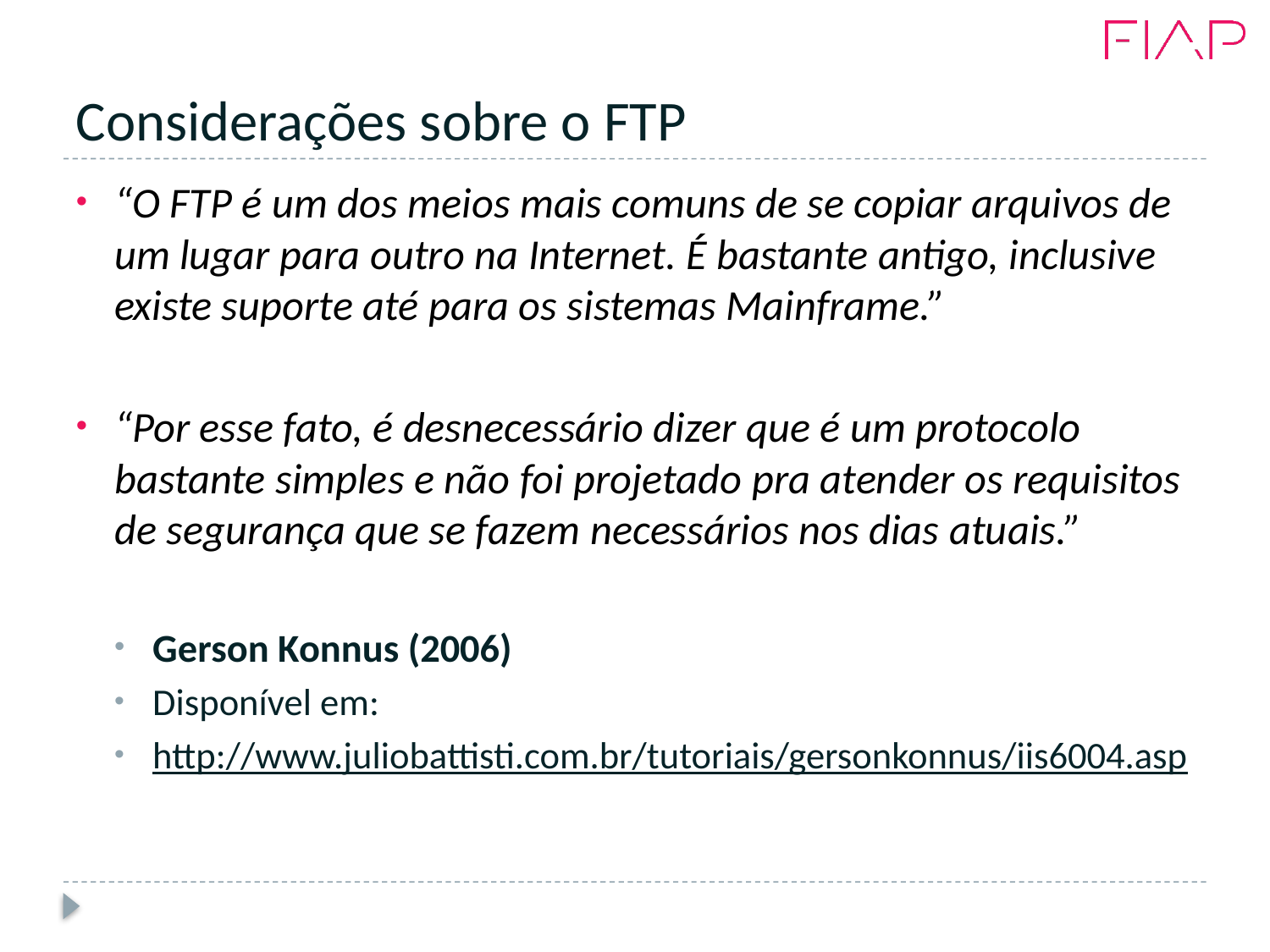

# Considerações sobre o FTP
“O FTP é um dos meios mais comuns de se copiar arquivos de um lugar para outro na Internet. É bastante antigo, inclusive existe suporte até para os sistemas Mainframe.”

“Por esse fato, é desnecessário dizer que é um protocolo bastante simples e não foi projetado pra atender os requisitos de segurança que se fazem necessários nos dias atuais.”

Gerson Konnus (2006)
Disponível em:
http://www.juliobattisti.com.br/tutoriais/gersonkonnus/iis6004.asp